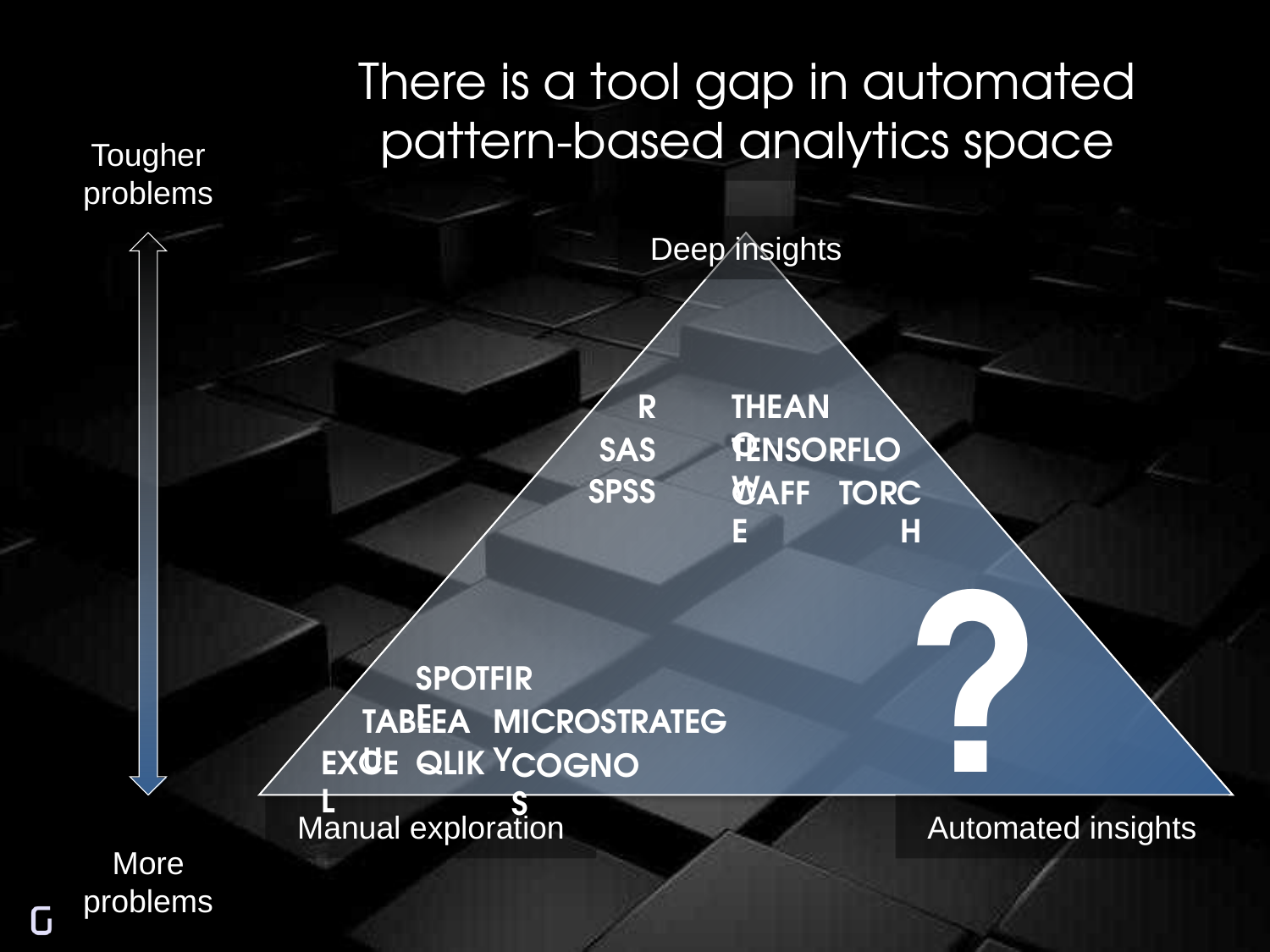

There is a tool gap in automated pattern-based analytics space
Tougher
problems
Deep insights

R
Theano
SAS
TensorFlow
SPSS
Caffe
Torch
?
Spotfire
Tableau
Microstrategy
Excel
Qlik
Cognos
Manual exploration
Automated insights
More
problems